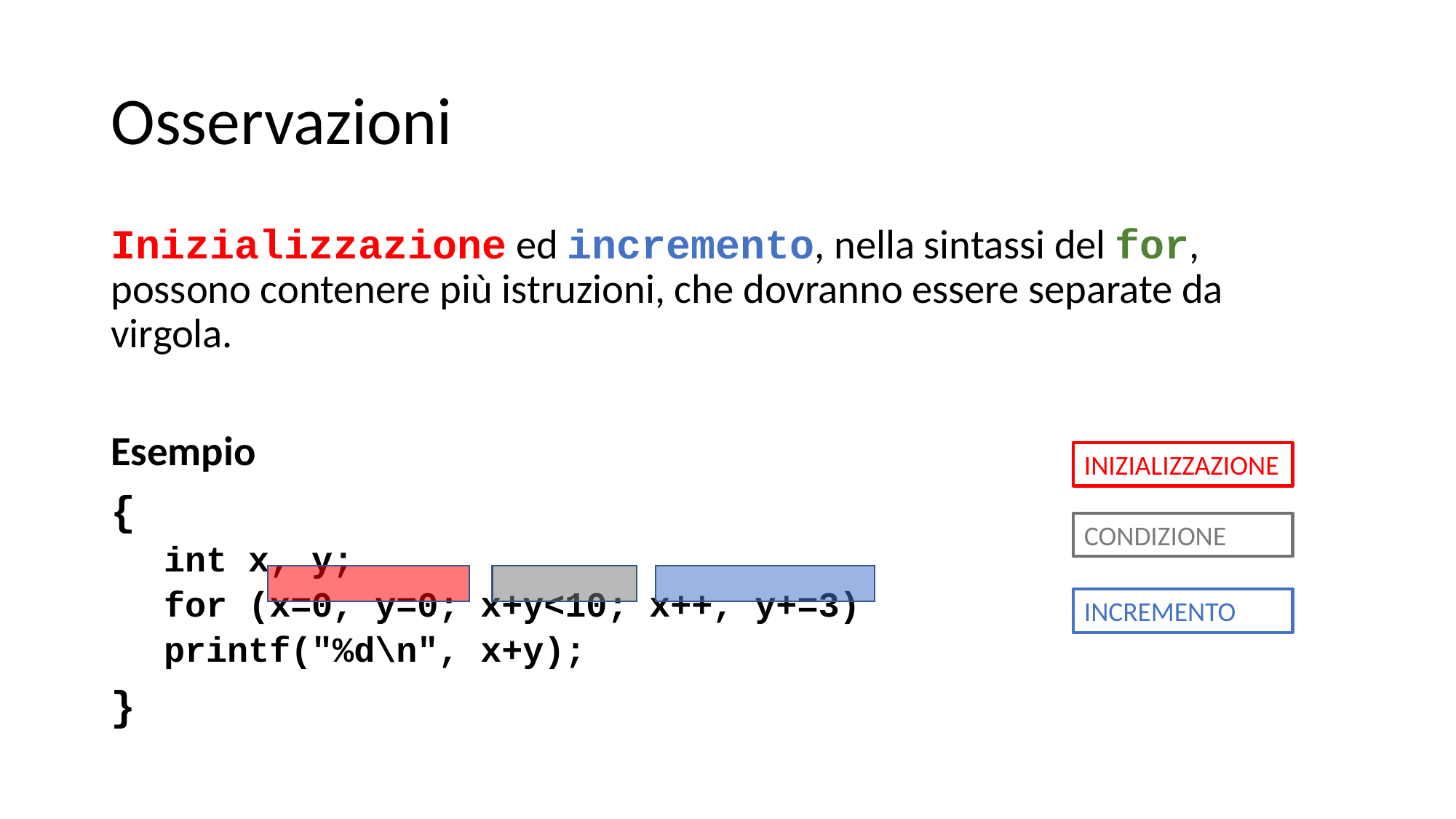

# Osservazioni
Inizializzazione ed incremento, nella sintassi del for, possono contenere più istruzioni, che dovranno essere separate da virgola.

Esempio
{
int x, y;
for (x=0, y=0; x+y<10; x++, y+=3)
printf("%d\n", x+y);
}
INIZIALIZZAZIONE
CONDIZIONE

INCREMENTO